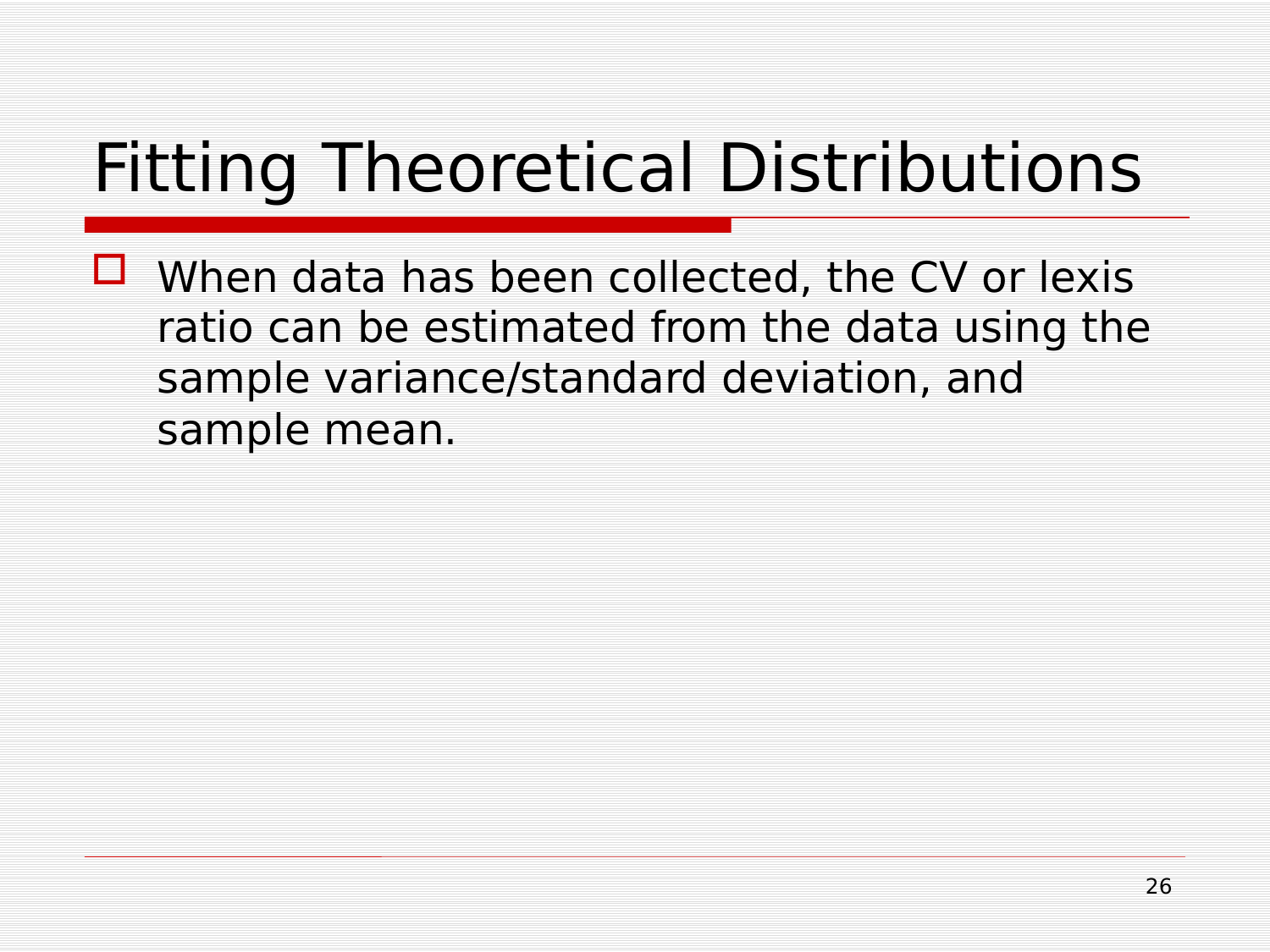

# Fitting Theoretical Distributions
When data has been collected, the CV or lexis ratio can be estimated from the data using the sample variance/standard deviation, and sample mean.
26